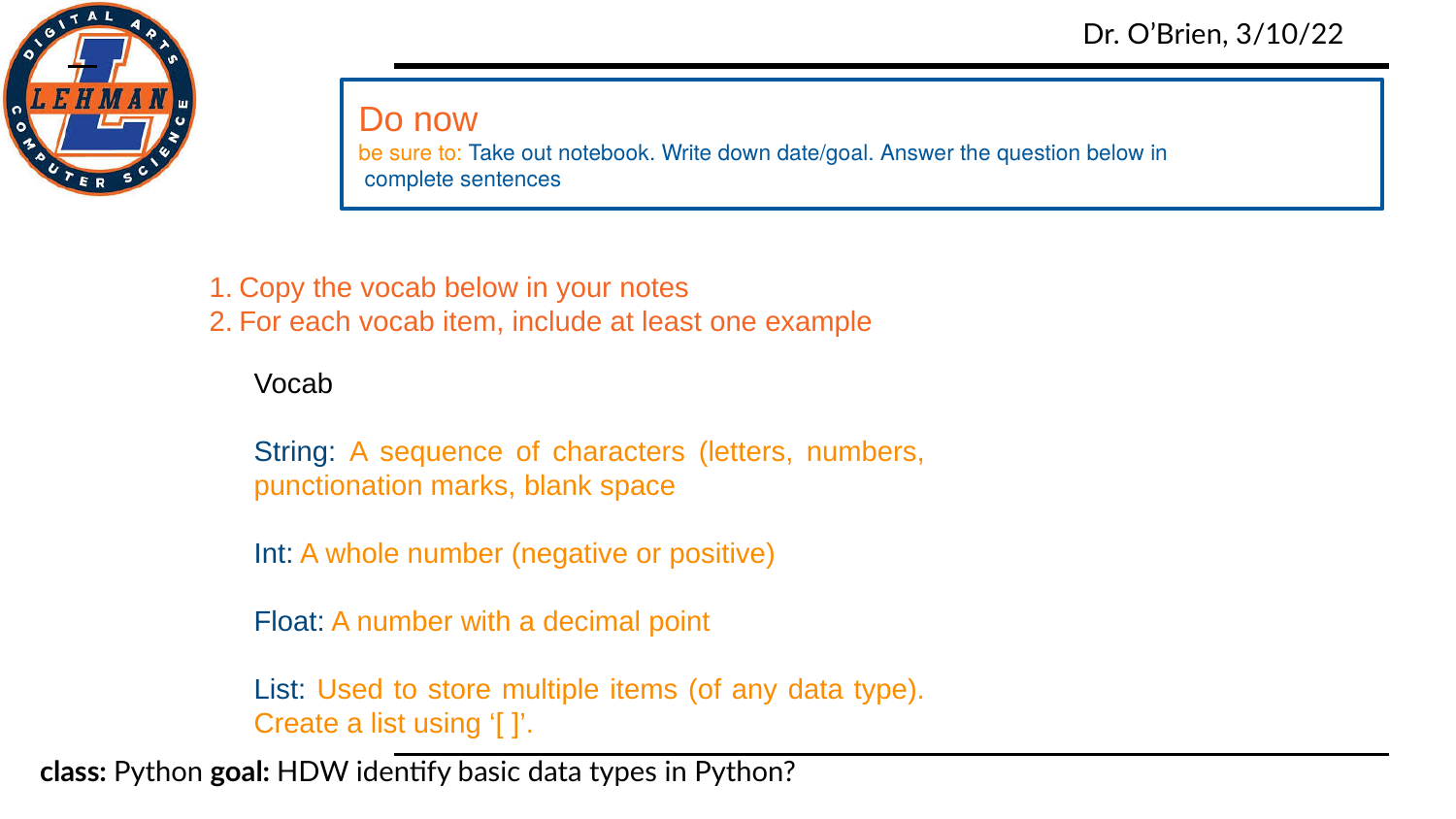

Do now
be sure to: Take out notebook. Write down date/goal. Answer the question below in
 complete sentences
Copy the vocab below in your notes
For each vocab item, include at least one example
Vocab

String: A sequence of characters (letters, numbers, punctionation marks, blank space

Int: A whole number (negative or positive)

Float: A number with a decimal point

List: Used to store multiple items (of any data type). Create a list using ‘[ ]’.